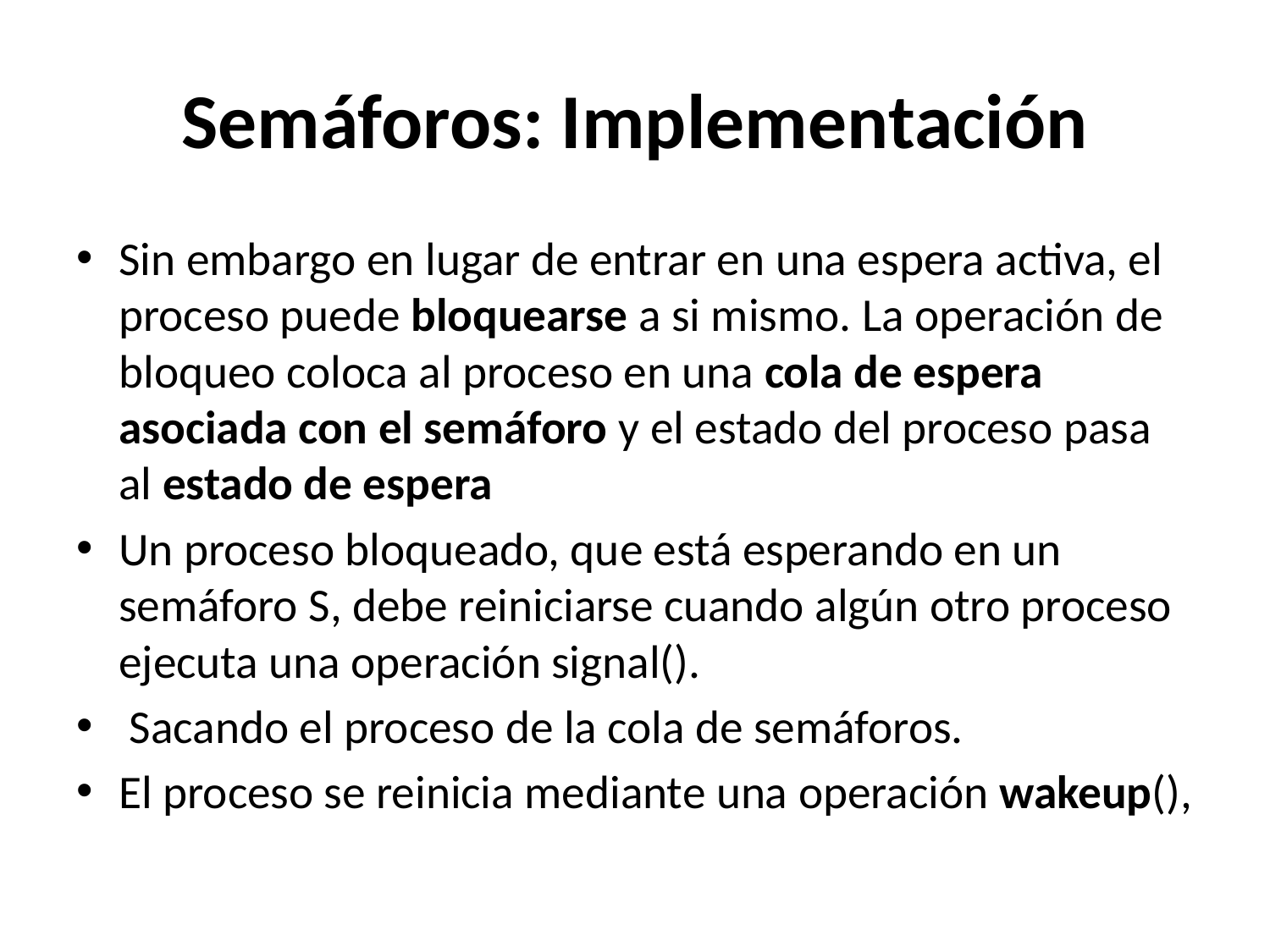

# Semáforos: Implementación
Sin embargo en lugar de entrar en una espera activa, el proceso puede bloquearse a si mismo. La operación de bloqueo coloca al proceso en una cola de espera asociada con el semáforo y el estado del proceso pasa al estado de espera
Un proceso bloqueado, que está esperando en un semáforo S, debe reiniciarse cuando algún otro proceso ejecuta una operación signal().
 Sacando el proceso de la cola de semáforos.
El proceso se reinicia mediante una operación wakeup(),